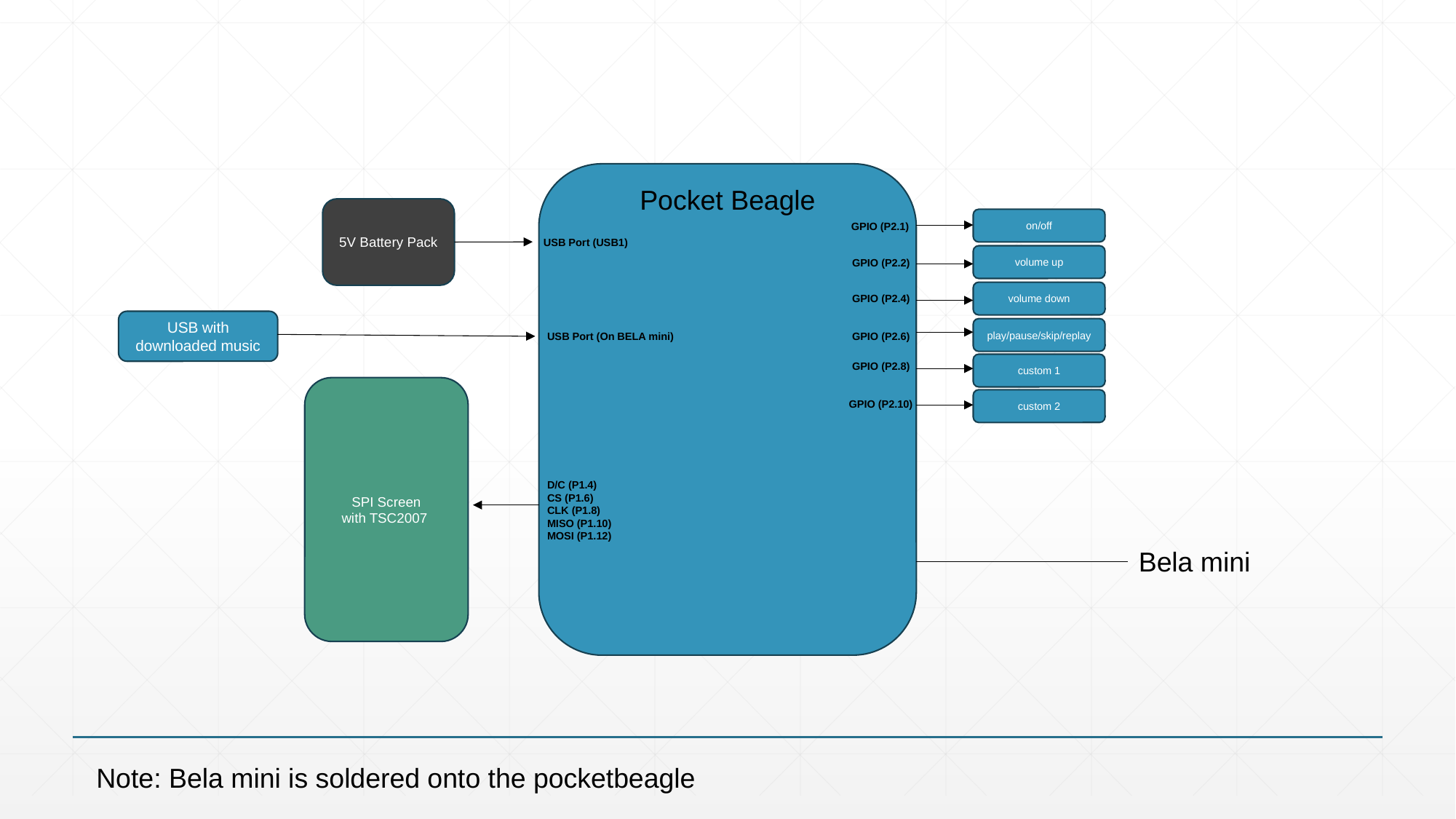

Pocket Beagle
5V Battery Pack
on/off
GPIO (P2.1)
USB Port (USB1)
volume up
GPIO (P2.2)
volume down
GPIO (P2.4)
USB with downloaded music
play/pause/skip/replay
GPIO (P2.6)
USB Port (On BELA mini)
custom 1
GPIO (P2.8)
SPI Screen
with TSC2007
custom 2
GPIO (P2.10)
D/C (P1.4)
CS (P1.6)
CLK (P1.8)
MISO (P1.10)
MOSI (P1.12)

Bela mini
Note: Bela mini is soldered onto the pocketbeagle